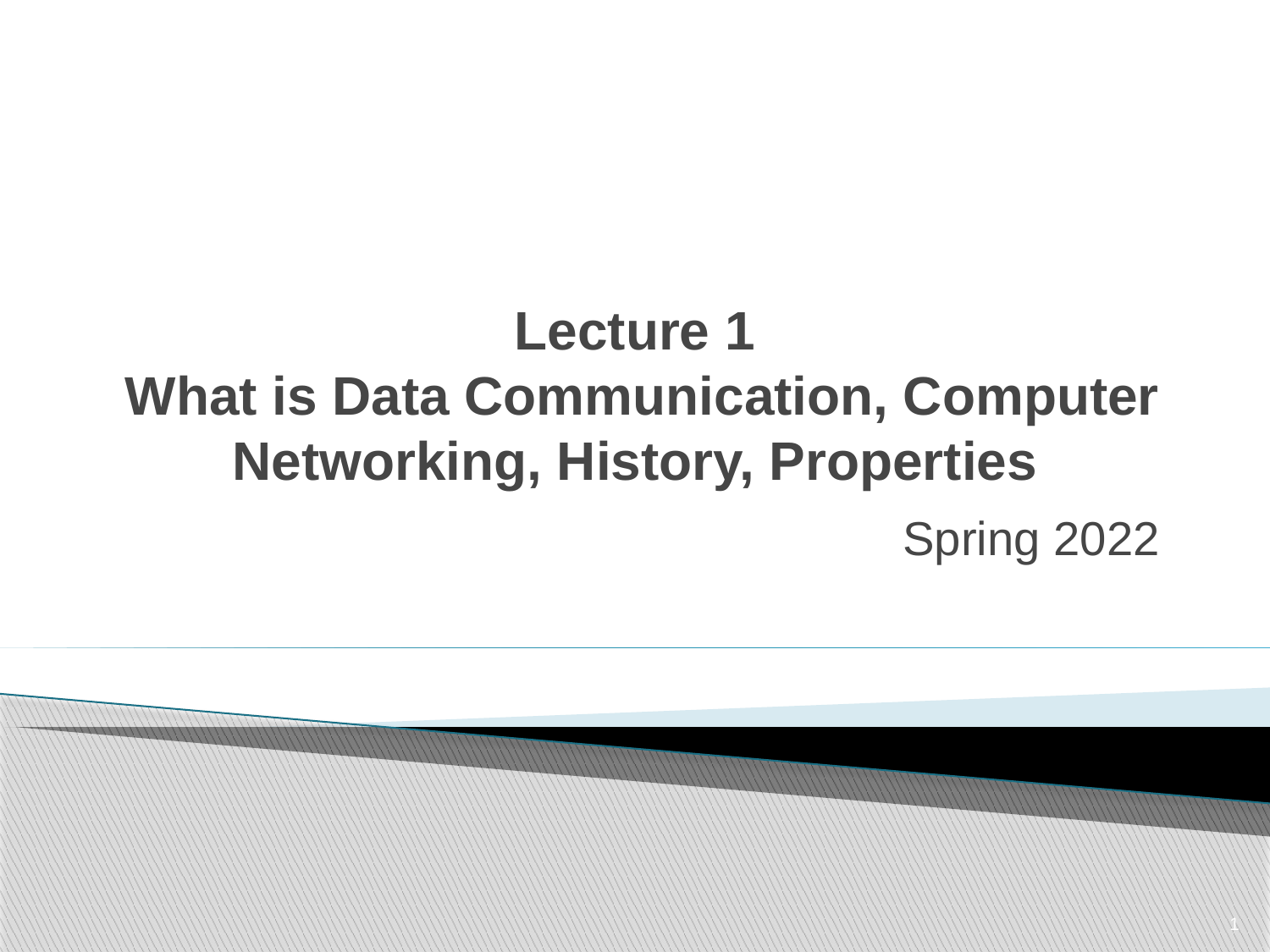

# Lecture 1 What is Data Communication, Computer Networking, History, Properties
Spring 2022
1